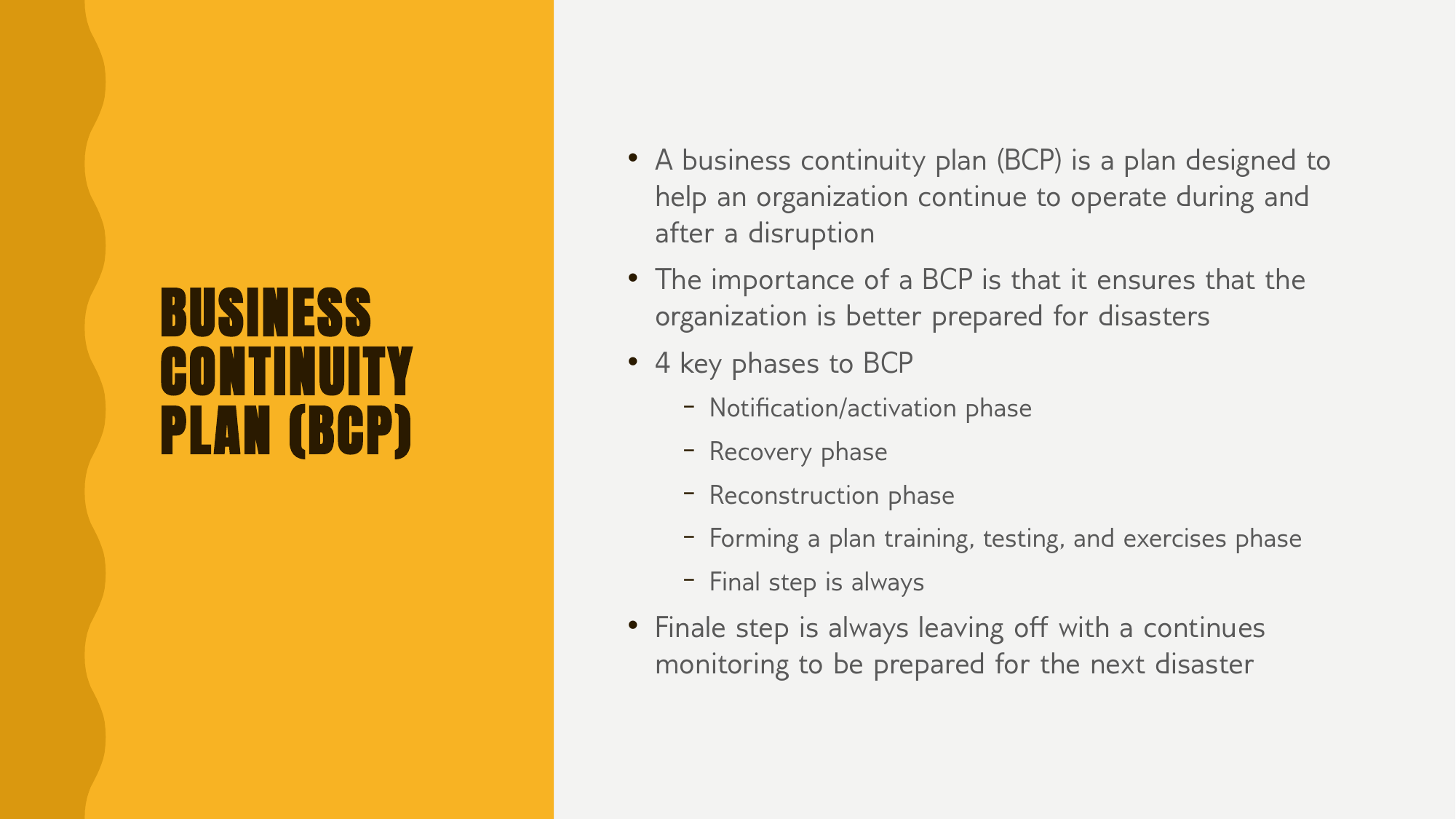

# Business Continuity Plan (BCP)
A business continuity plan (BCP) is a plan designed to help an organization continue to operate during and after a disruption
The importance of a BCP is that it ensures that the organization is better prepared for disasters
4 key phases to BCP
Notification/activation phase
Recovery phase
Reconstruction phase
Forming a plan training, testing, and exercises phase
Final step is always
Finale step is always leaving off with a continues monitoring to be prepared for the next disaster